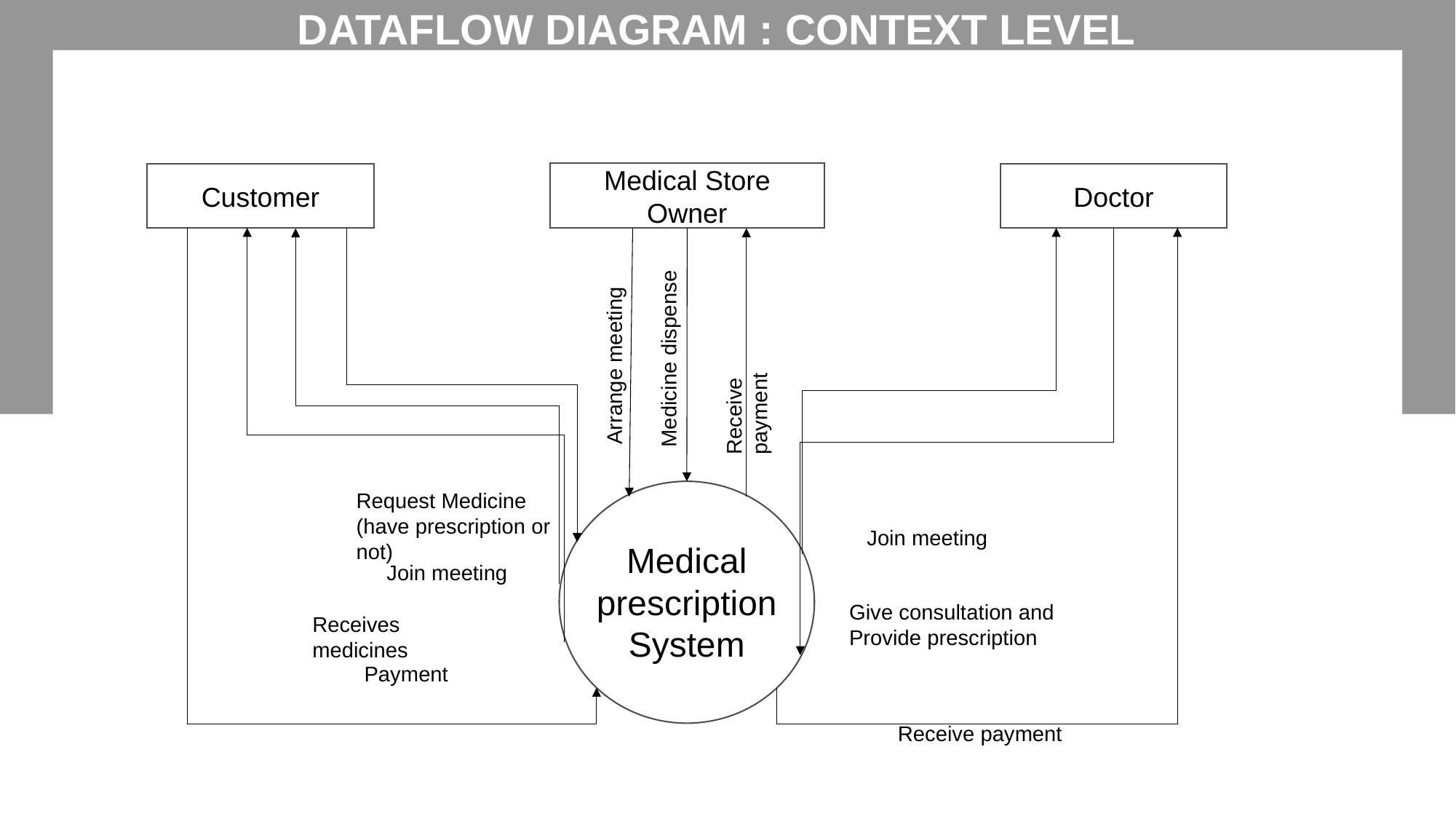

# Dataflow diagram : context level
Medical Store Owner
Customer
Doctor
Medicine dispense
Arrange meeting
Receive payment

Request Medicine
(have prescription or not)
Join meeting
Medical prescription System
Join meeting
Give consultation and
Provide prescription
Receives medicines
Payment
Receive payment